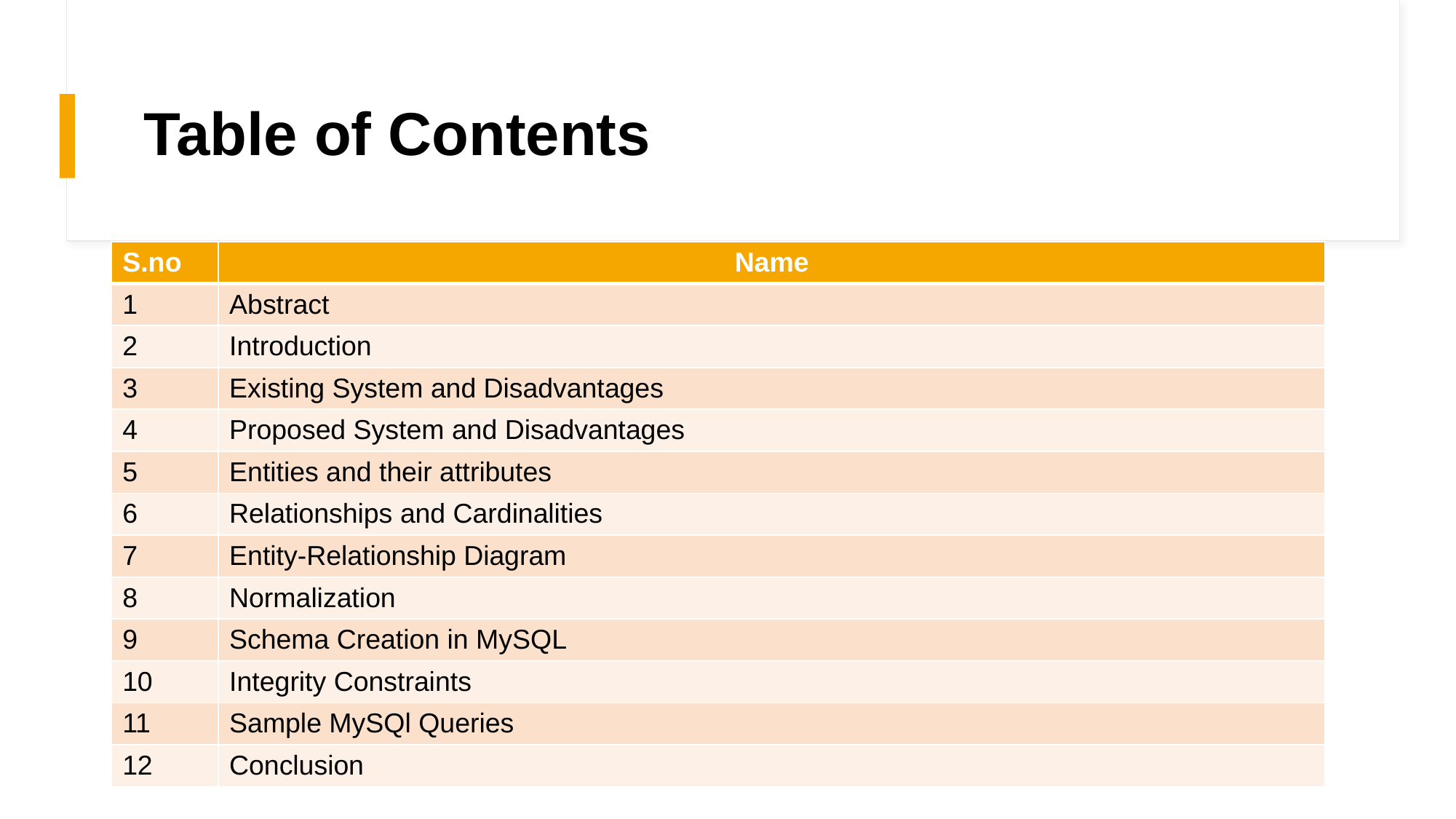

# Table of Contents
| S.no | Name |
| --- | --- |
| 1 | Abstract |
| 2 | Introduction |
| 3 | Existing System and Disadvantages |
| 4 | Proposed System and Disadvantages |
| 5 | Entities and their attributes |
| 6 | Relationships and Cardinalities |
| 7 | Entity-Relationship Diagram |
| 8 | Normalization |
| 9 | Schema Creation in MySQL |
| 10 | Integrity Constraints |
| 11 | Sample MySQl Queries |
| 12 | Conclusion |